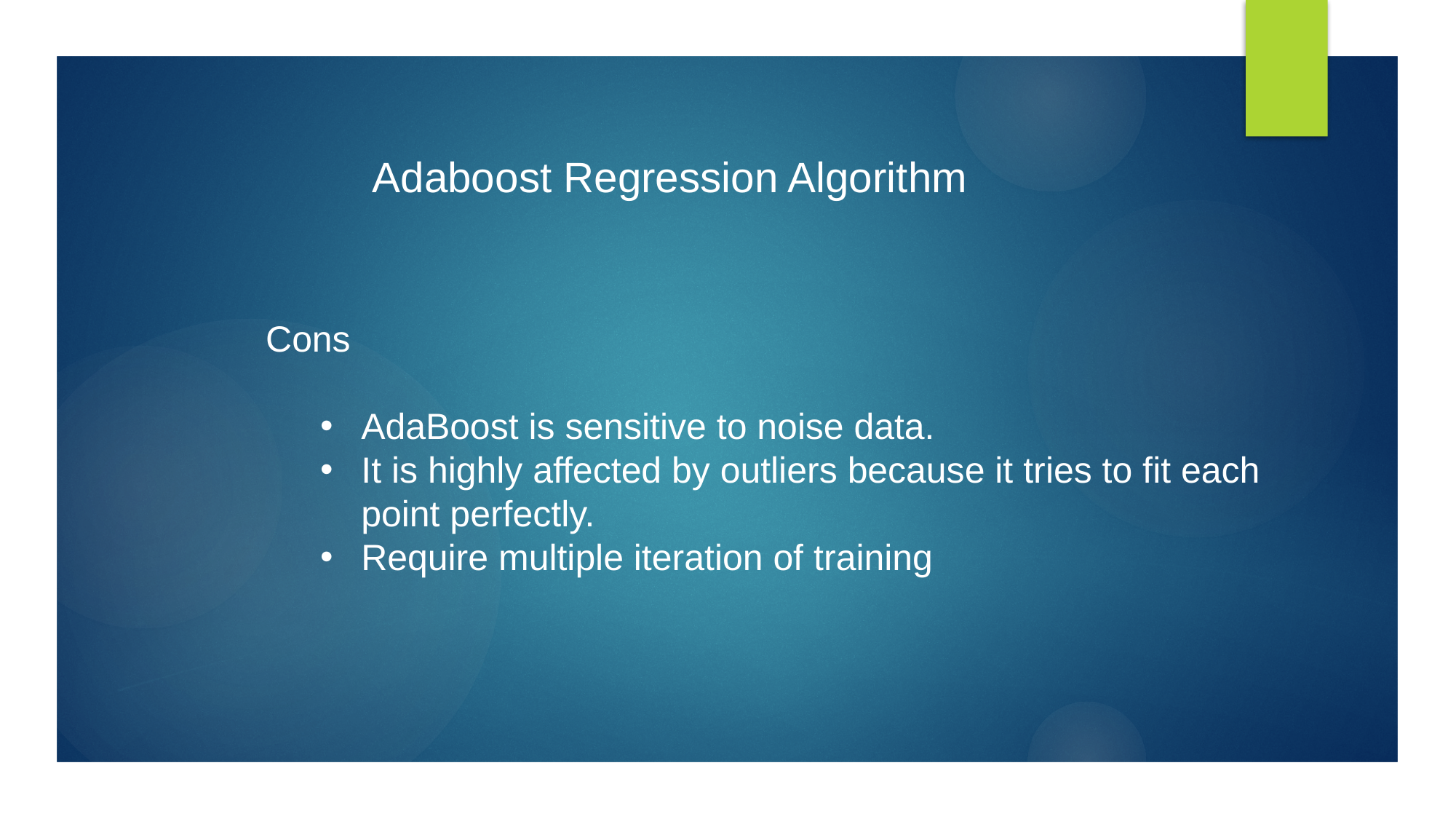

Adaboost Regression Algorithm
Cons

AdaBoost is sensitive to noise data.
It is highly affected by outliers because it tries to fit each point perfectly.
Require multiple iteration of training